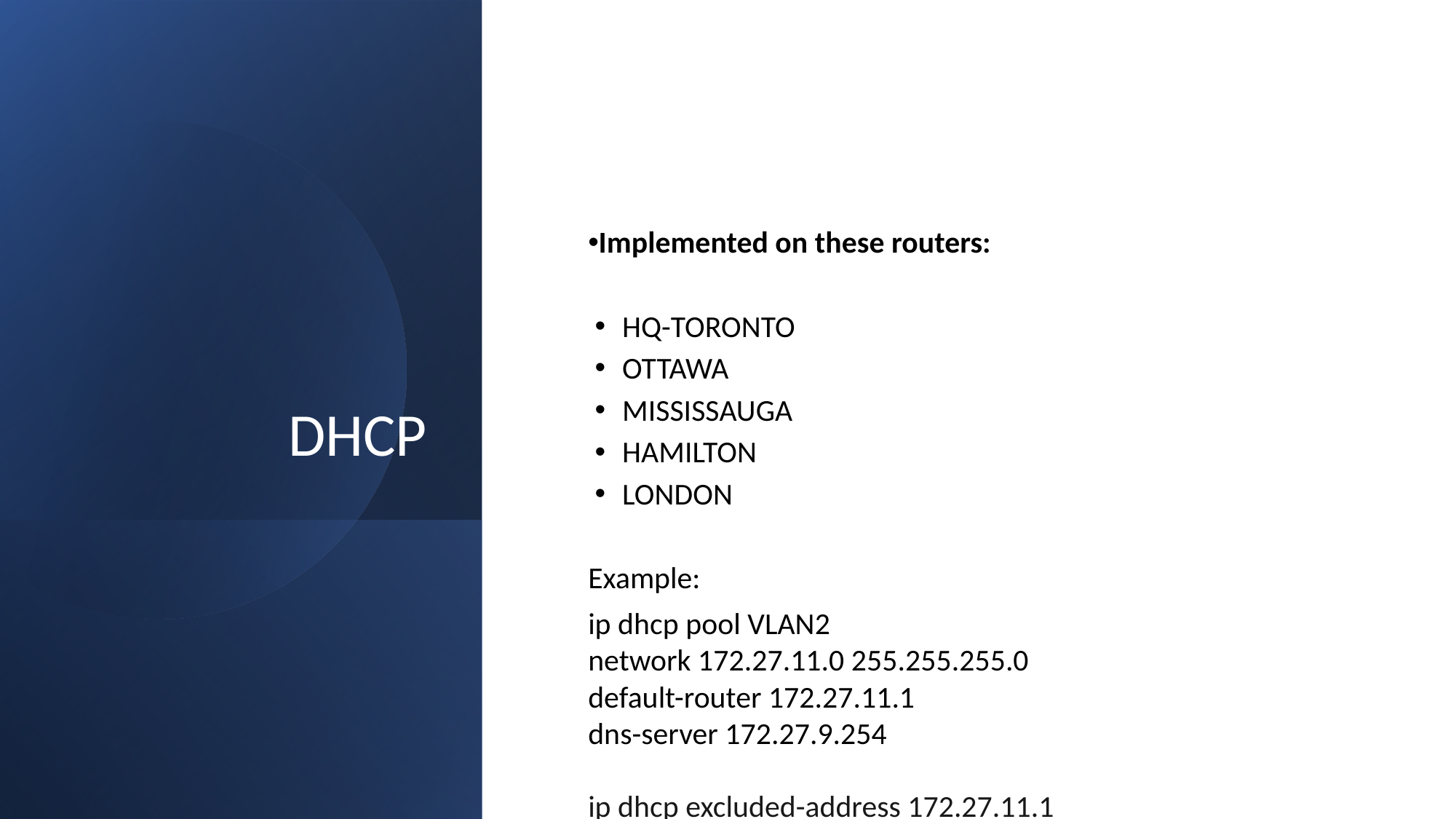

# DHCP

Implemented on these routers:

HQ-TORONTO
OTTAWA
MISSISSAUGA
HAMILTON
LONDON

Example:
ip dhcp pool VLAN2
network 172.27.11.0 255.255.255.0
default-router 172.27.11.1
dns-server 172.27.9.254

ip dhcp excluded-address 172.27.11.1